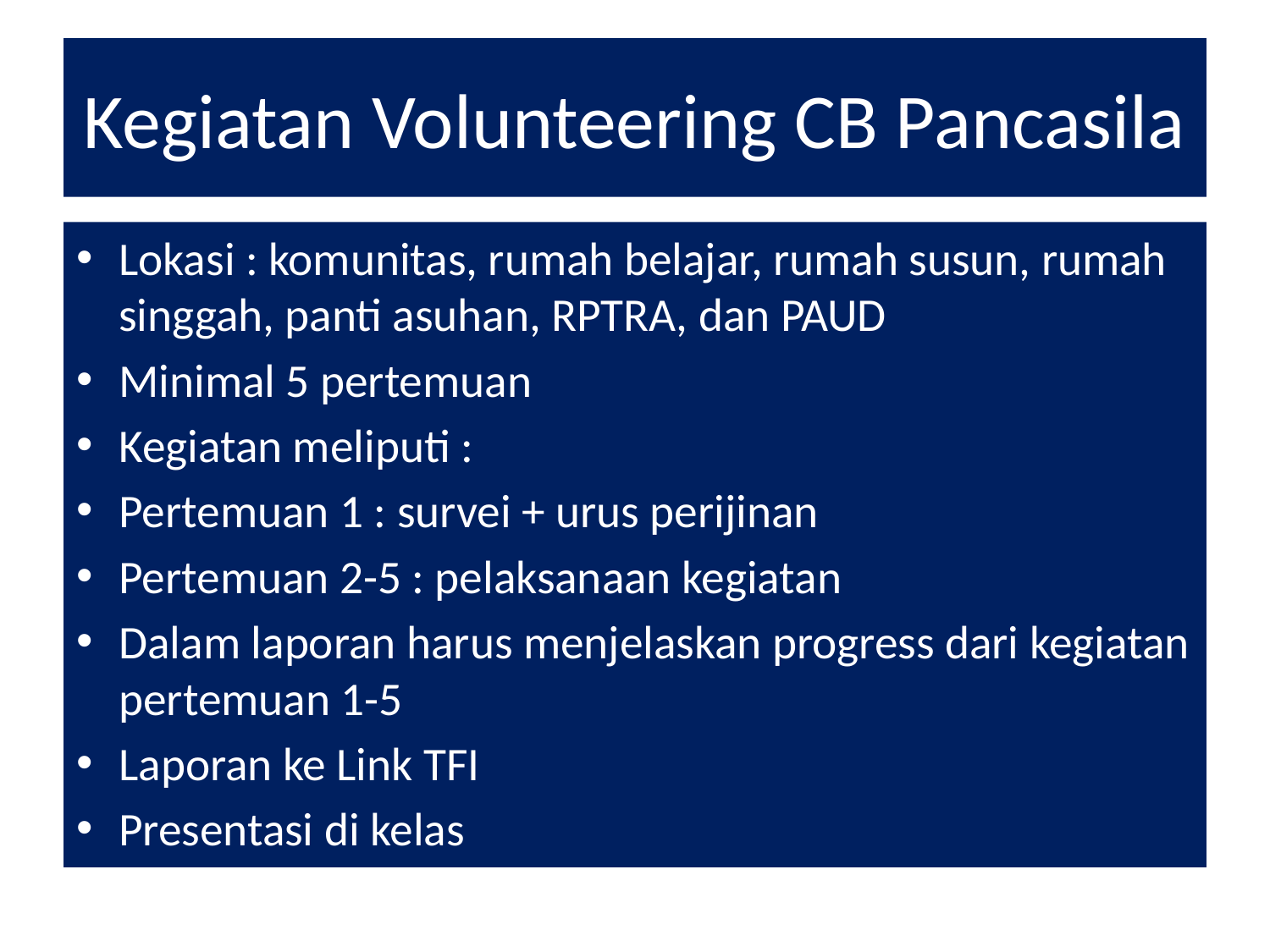

# Kegiatan Volunteering CB Pancasila
Lokasi : komunitas, rumah belajar, rumah susun, rumah singgah, panti asuhan, RPTRA, dan PAUD
Minimal 5 pertemuan
Kegiatan meliputi :
Pertemuan 1 : survei + urus perijinan
Pertemuan 2-5 : pelaksanaan kegiatan
Dalam laporan harus menjelaskan progress dari kegiatan pertemuan 1-5
Laporan ke Link TFI
Presentasi di kelas